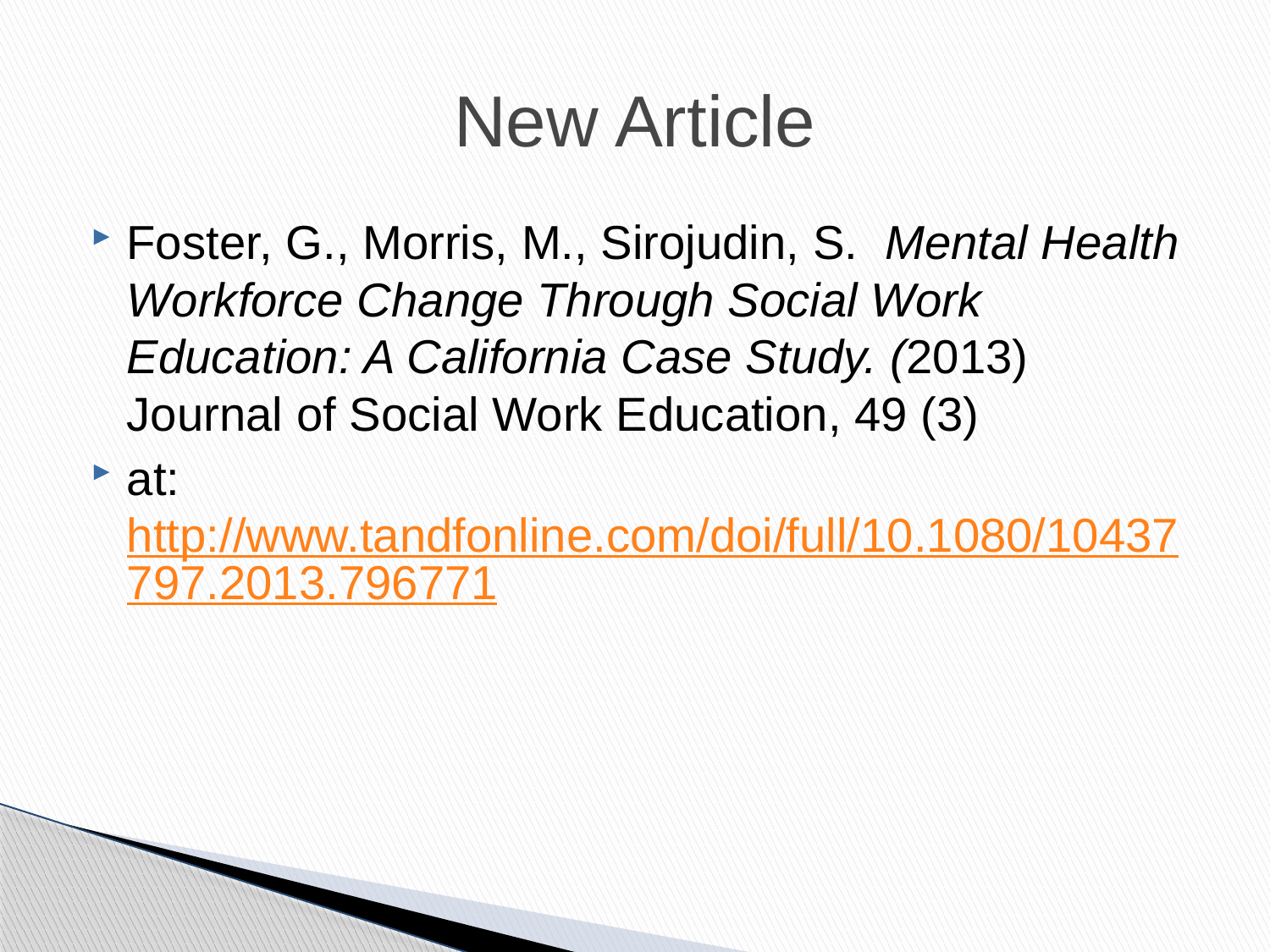

# New Article
Foster, G., Morris, M., Sirojudin, S.  Mental Health Workforce Change Through Social Work Education: A California Case Study. (2013)
Journal of Social Work Education, 49 (3)
at: http://www.tandfonline.com/doi/full/10.1080/10437797.2013.796771